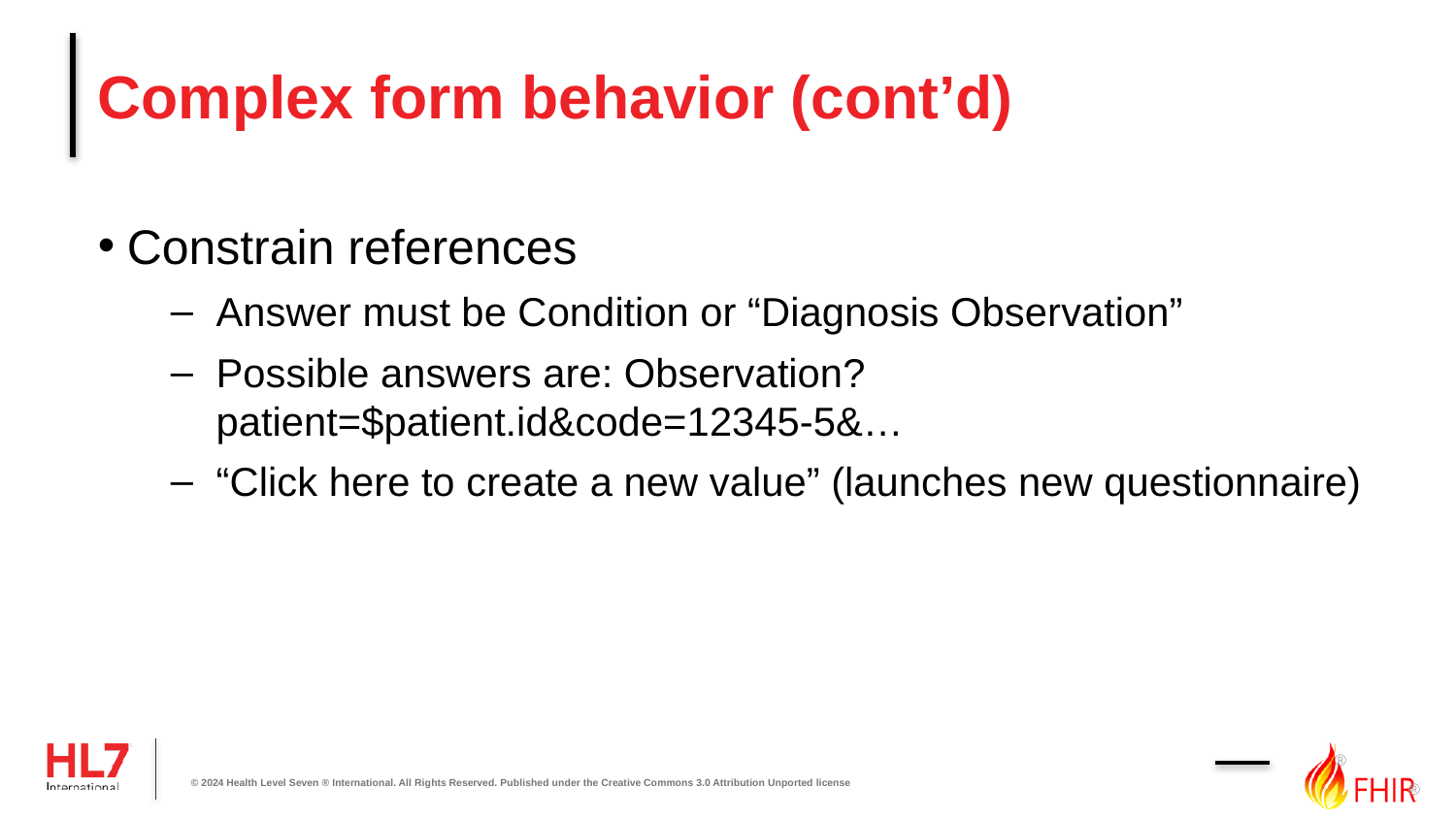

# Complex form behavior (cont’d)
Constrain references
Answer must be Condition or “Diagnosis Observation”
Possible answers are: Observation?patient=$patient.id&code=12345-5&…
“Click here to create a new value” (launches new questionnaire)
© 2024 Health Level Seven ® International. All Rights Reserved. Published under the Creative Commons 3.0 Attribution Unported license